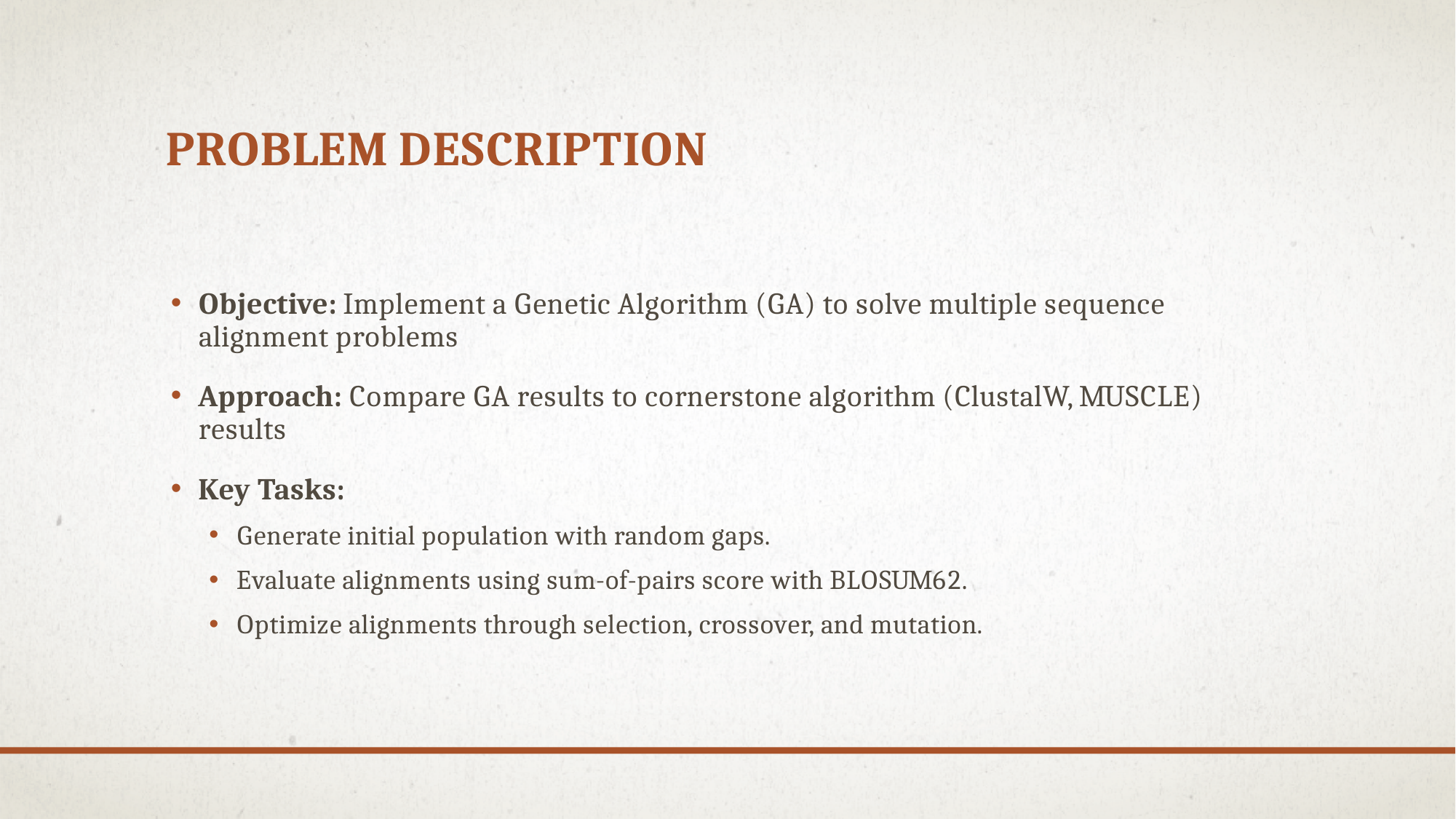

# Problem Description
Objective: Implement a Genetic Algorithm (GA) to solve multiple sequence alignment problems
Approach: Compare GA results to cornerstone algorithm (ClustalW, MUSCLE) results
Key Tasks:
Generate initial population with random gaps.
Evaluate alignments using sum-of-pairs score with BLOSUM62.
Optimize alignments through selection, crossover, and mutation.